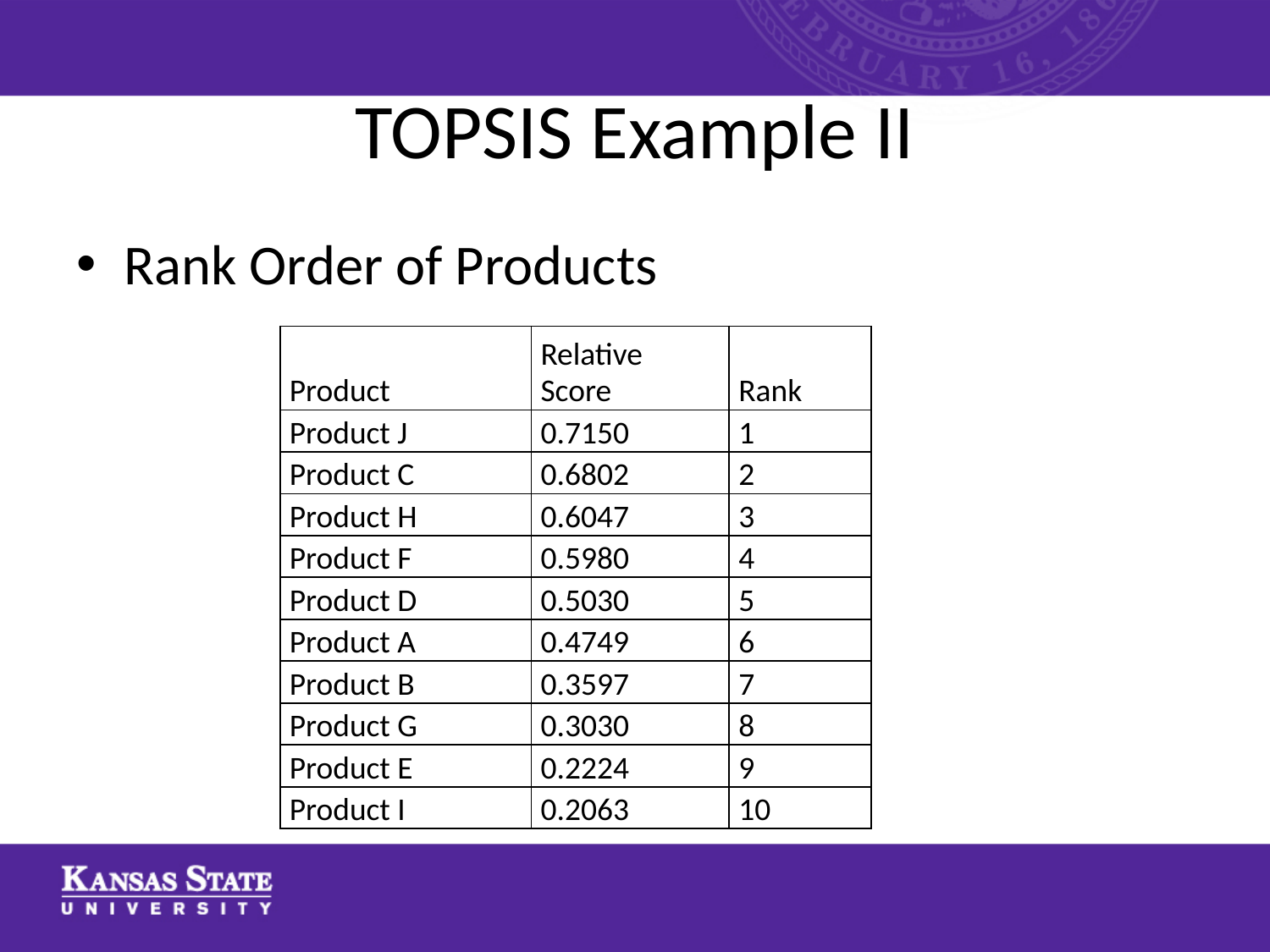

# TOPSIS Example II
Rank Order of Products
| Product | Relative Score | Rank |
| --- | --- | --- |
| Product J | 0.7150 | 1 |
| Product C | 0.6802 | 2 |
| Product H | 0.6047 | 3 |
| Product F | 0.5980 | 4 |
| Product D | 0.5030 | 5 |
| Product A | 0.4749 | 6 |
| Product B | 0.3597 | 7 |
| Product G | 0.3030 | 8 |
| Product E | 0.2224 | 9 |
| Product I | 0.2063 | 10 |